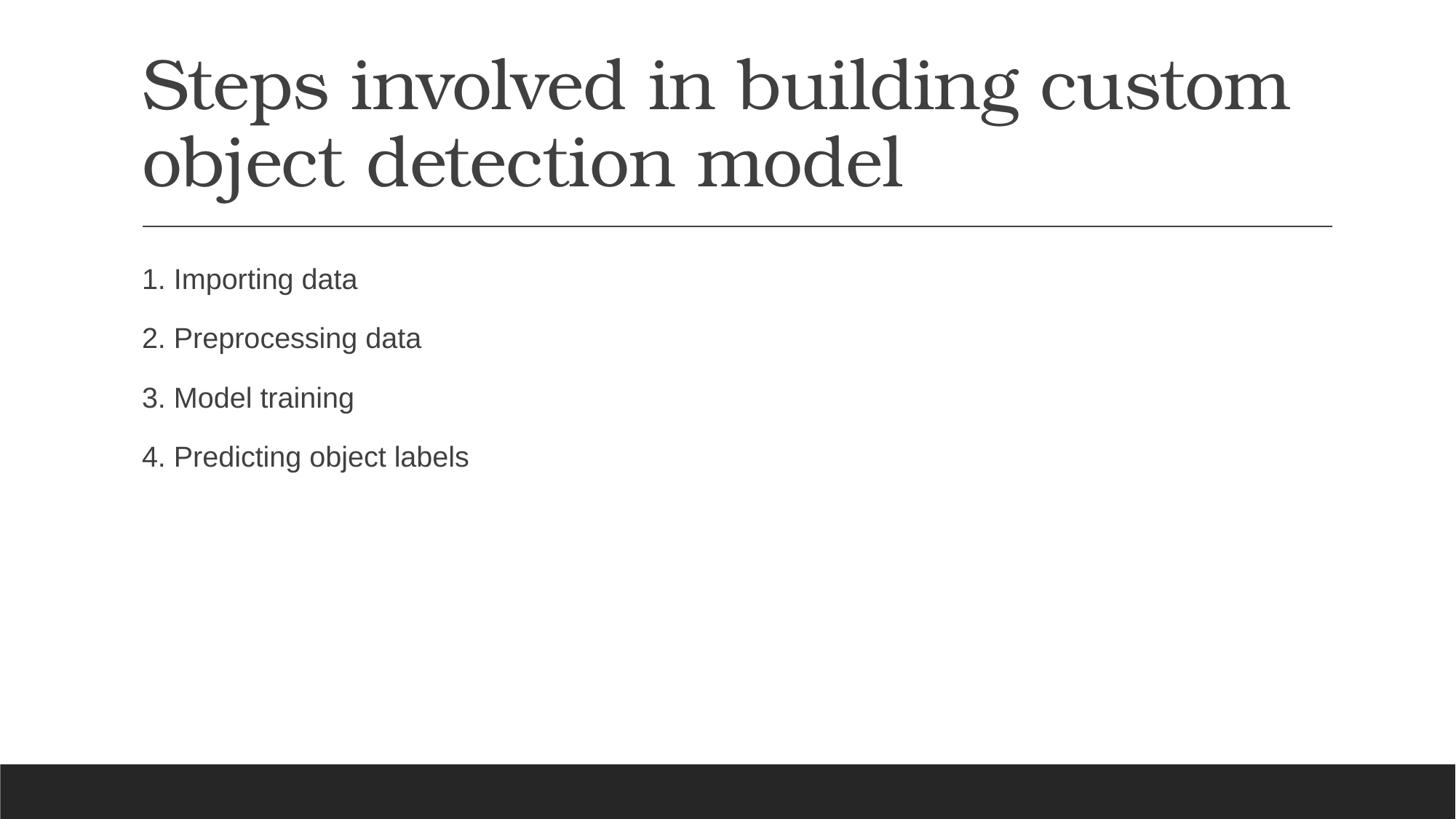

# Steps involved in building custom object detection model
1. Importing data
2. Preprocessing data
3. Model training
4. Predicting object labels